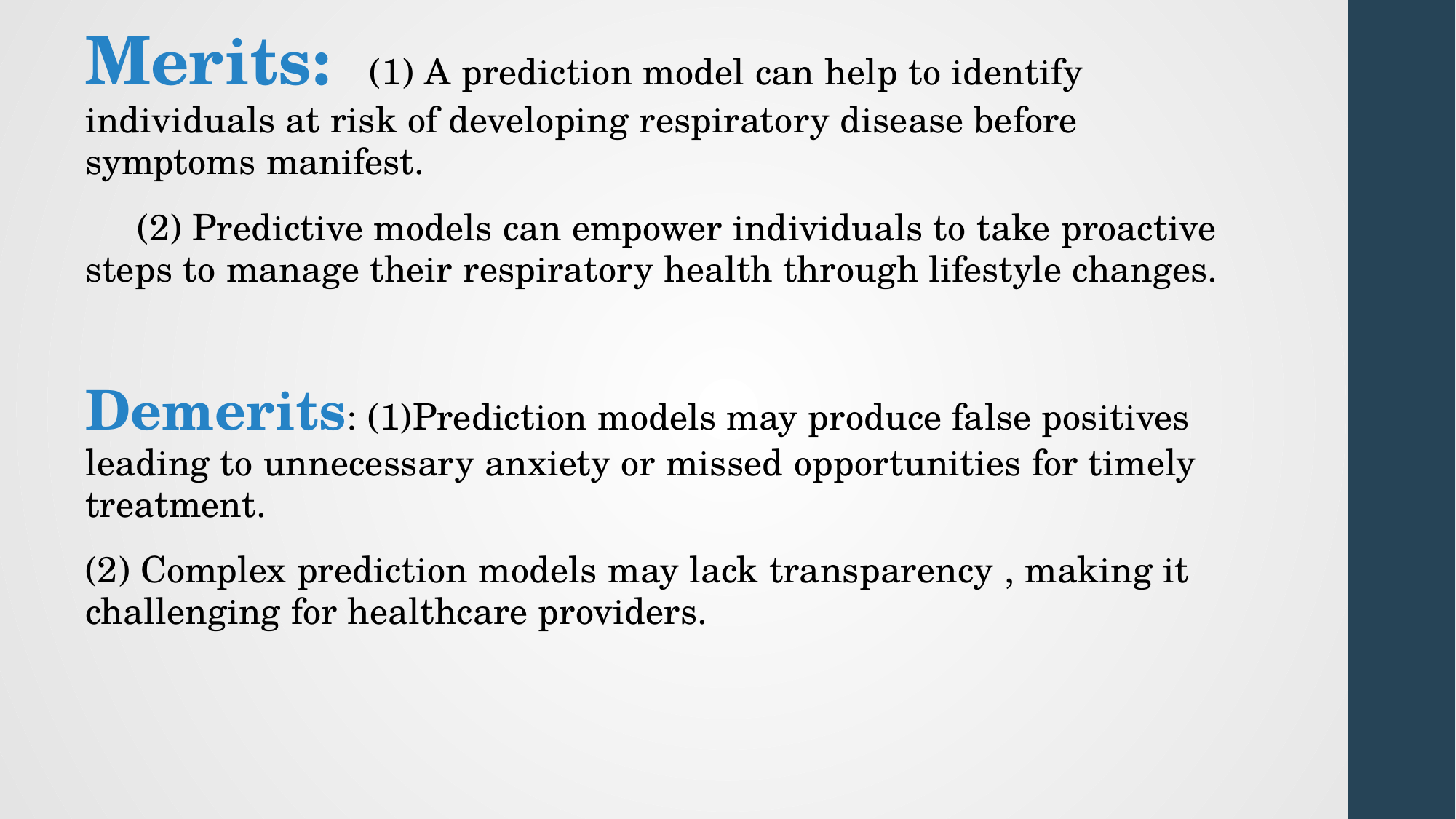

Merits:  (1) A prediction model can help to identify individuals at risk of developing respiratory disease before symptoms manifest.
     (2) Predictive models can empower individuals to take proactive steps to manage their respiratory health through lifestyle changes.

Demerits: (1)Prediction models may produce false positives leading to unnecessary anxiety or missed opportunities for timely treatment.
(2) Complex prediction models may lack transparency , making it challenging for healthcare providers.